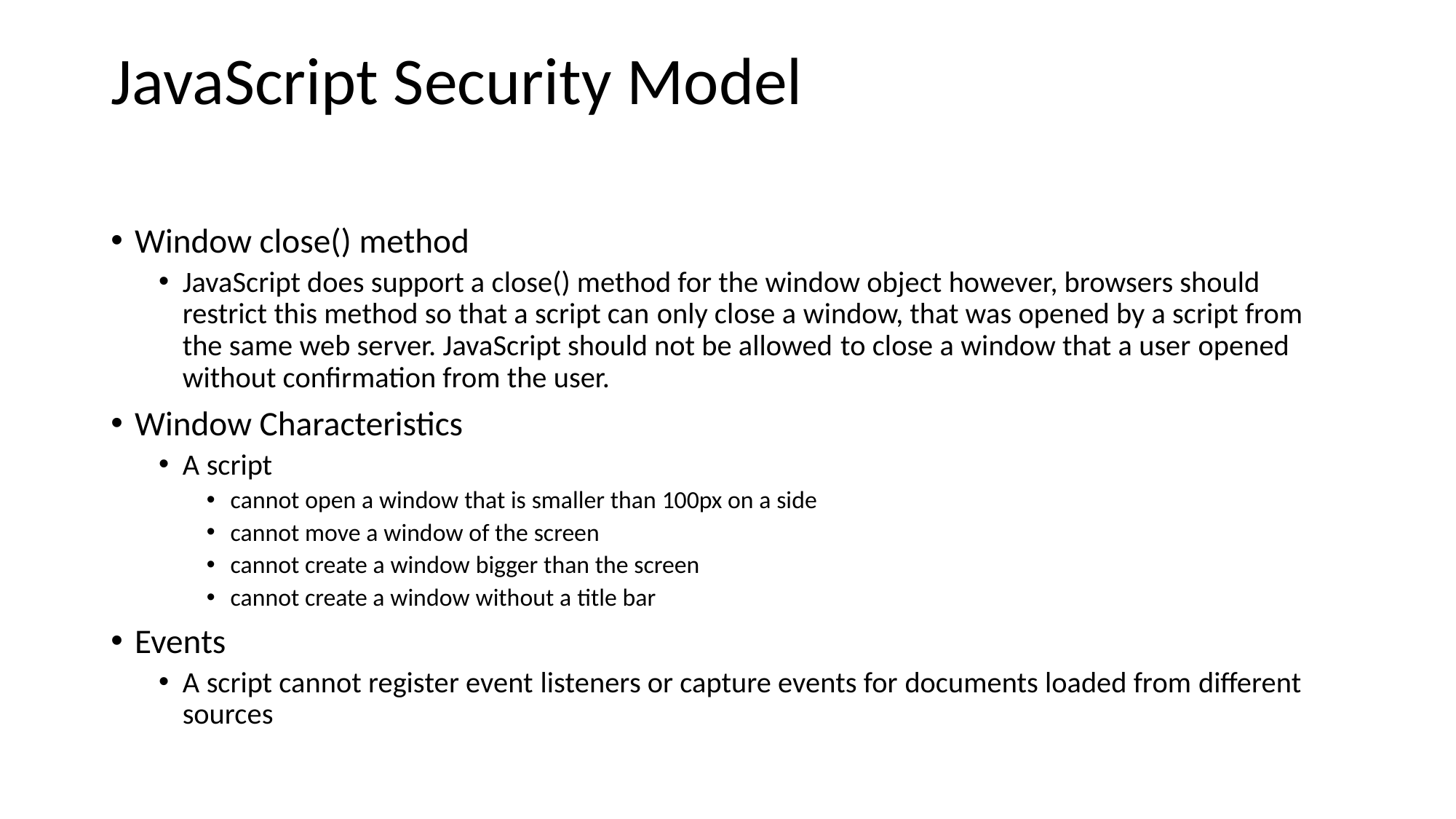

# JavaScript Security Model
Window close() method
JavaScript does support a close() method for the window object however, browsers should restrict this method so that a script can only close a window, that was opened by a script from the same web server. JavaScript should not be allowed to close a window that a user opened without confirmation from the user.
Window Characteristics
A script
cannot open a window that is smaller than 100px on a side
cannot move a window of the screen
cannot create a window bigger than the screen
cannot create a window without a title bar
Events
A script cannot register event listeners or capture events for documents loaded from different sources